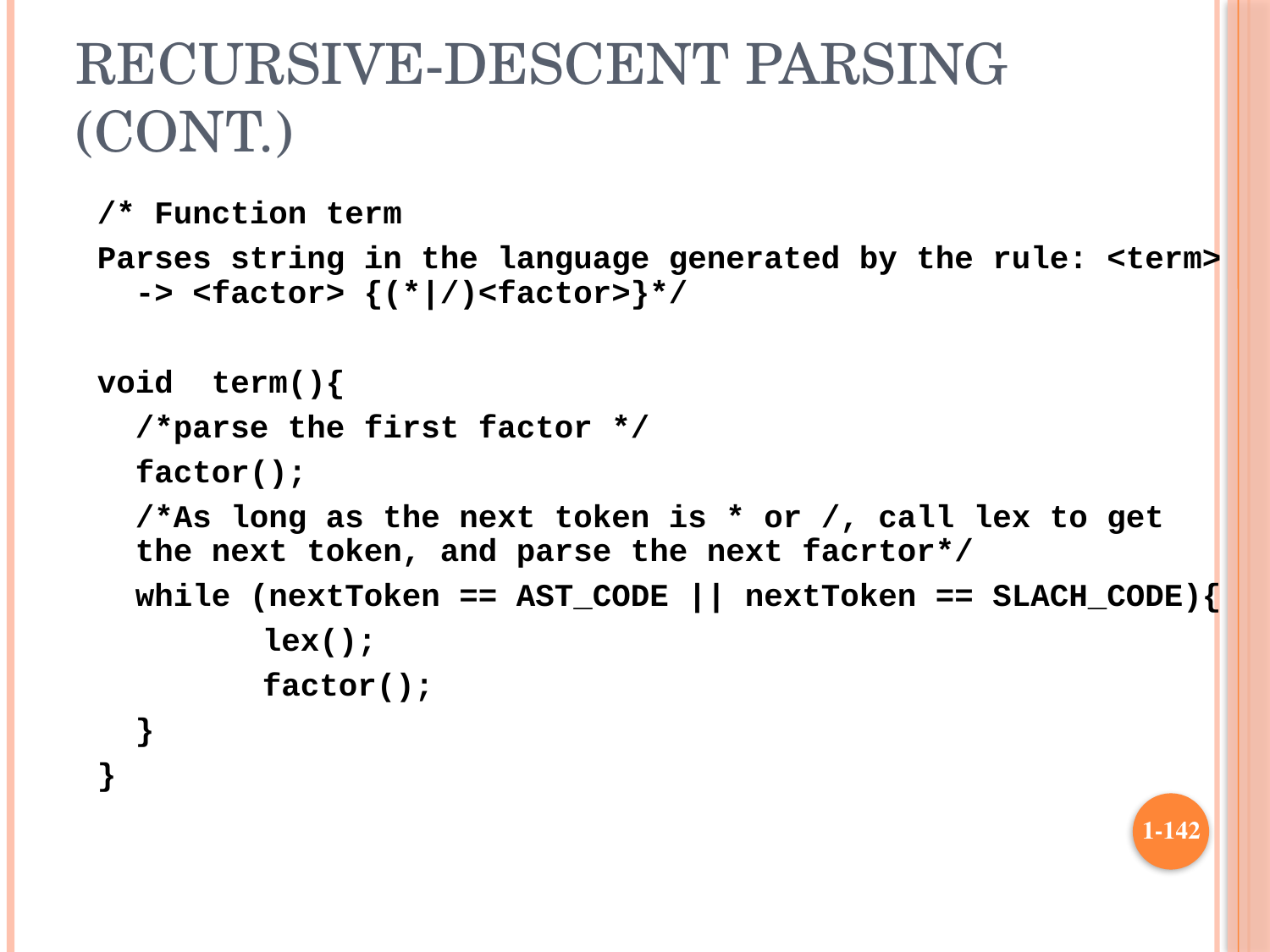

# Recursive-Descent Parsing (cont.)
/* Function term
Parses string in the language generated by the rule: <term> -> <factor> {(*|/)<factor>}*/

void  term(){
	/*parse the first factor */
	factor();
	/*As long as the next token is * or /, call lex to get the next token, and parse the next facrtor*/
	while (nextToken == AST_CODE || nextToken == SLACH_CODE){
		lex();
		factor();
	}
}
1-142